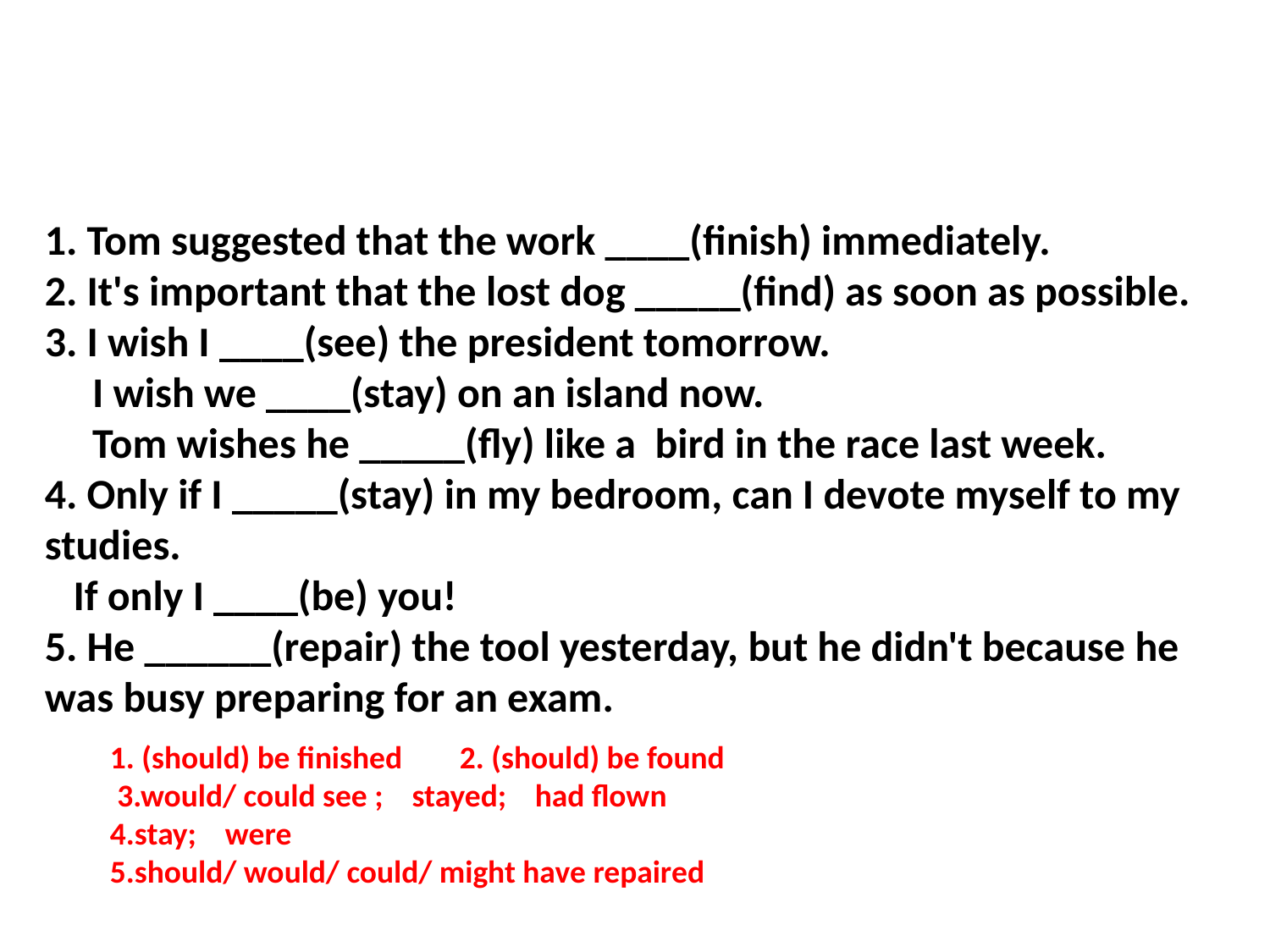

# 1. Tom suggested that the work ____(finish) immediately. 2. It's important that the lost dog _____(find) as soon as possible. 3. I wish I ____(see) the president tomorrow. I wish we ____(stay) on an island now. Tom wishes he _____(fly) like a  bird in the race last week. 4. Only if I _____(stay) in my bedroom, can I devote myself to my studies. If only I ____(be) you! 5. He ______(repair) the tool yesterday, but he didn't because he was busy preparing for an exam.
1. (should) be finished        2. (should) be found
 3.would/ could see ;    stayed;    had flown
4.stay;    were
5.should/ would/ could/ might have repaired